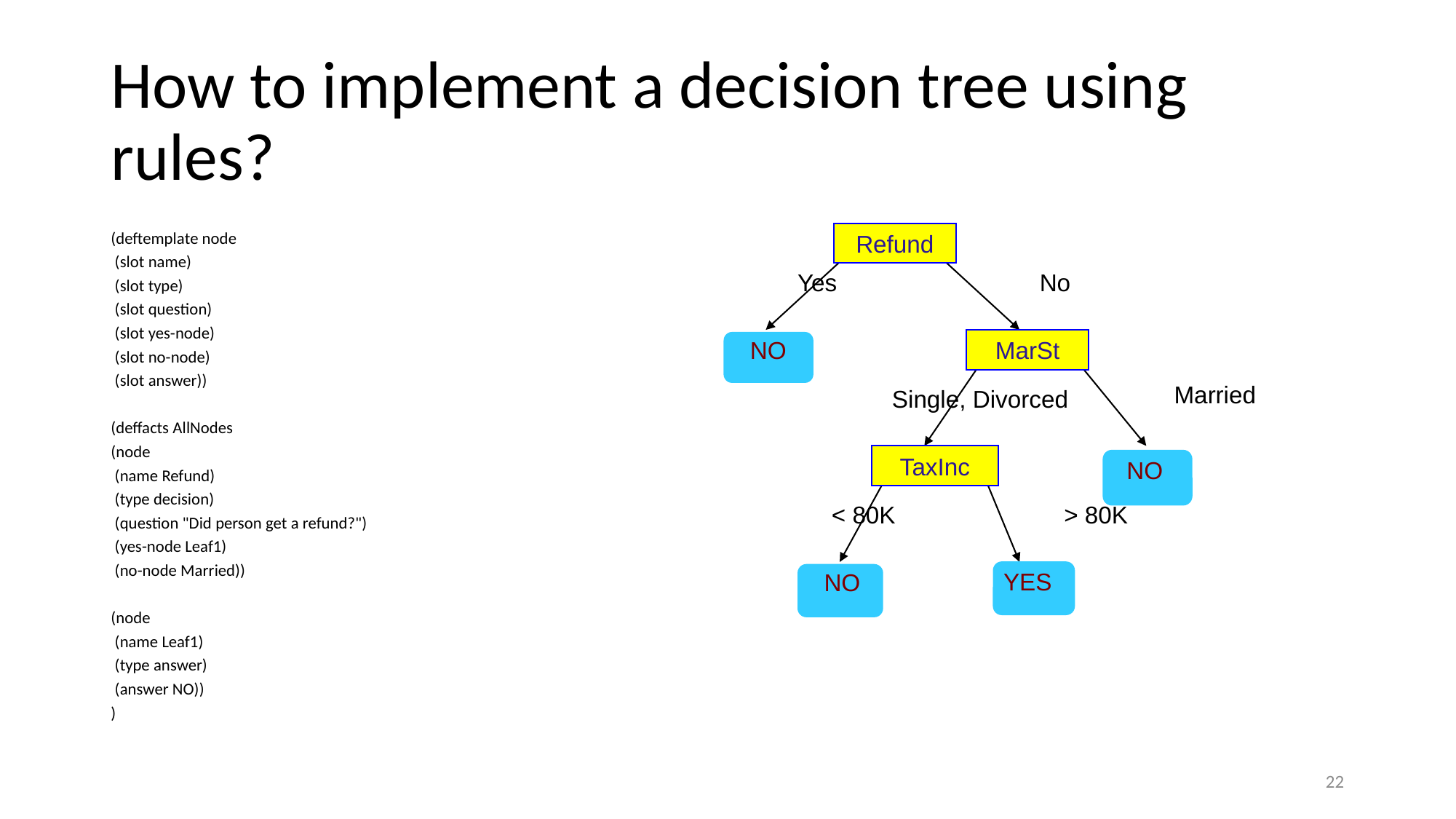

# How to implement a decision tree using rules?
(deftemplate node
 (slot name)
 (slot type)
 (slot question)
 (slot yes-node)
 (slot no-node)
 (slot answer))

(deffacts AllNodes
(node
 (name Refund)
 (type decision)
 (question "Did person get a refund?")
 (yes-node Leaf1)
 (no-node Married))

(node
 (name Leaf1)
 (type answer)
 (answer NO))
)

Refund
Yes

No
NO
MarSt

Married
Single, Divorced
TaxInc

NO

< 80K
> 80K
YES

NO

22